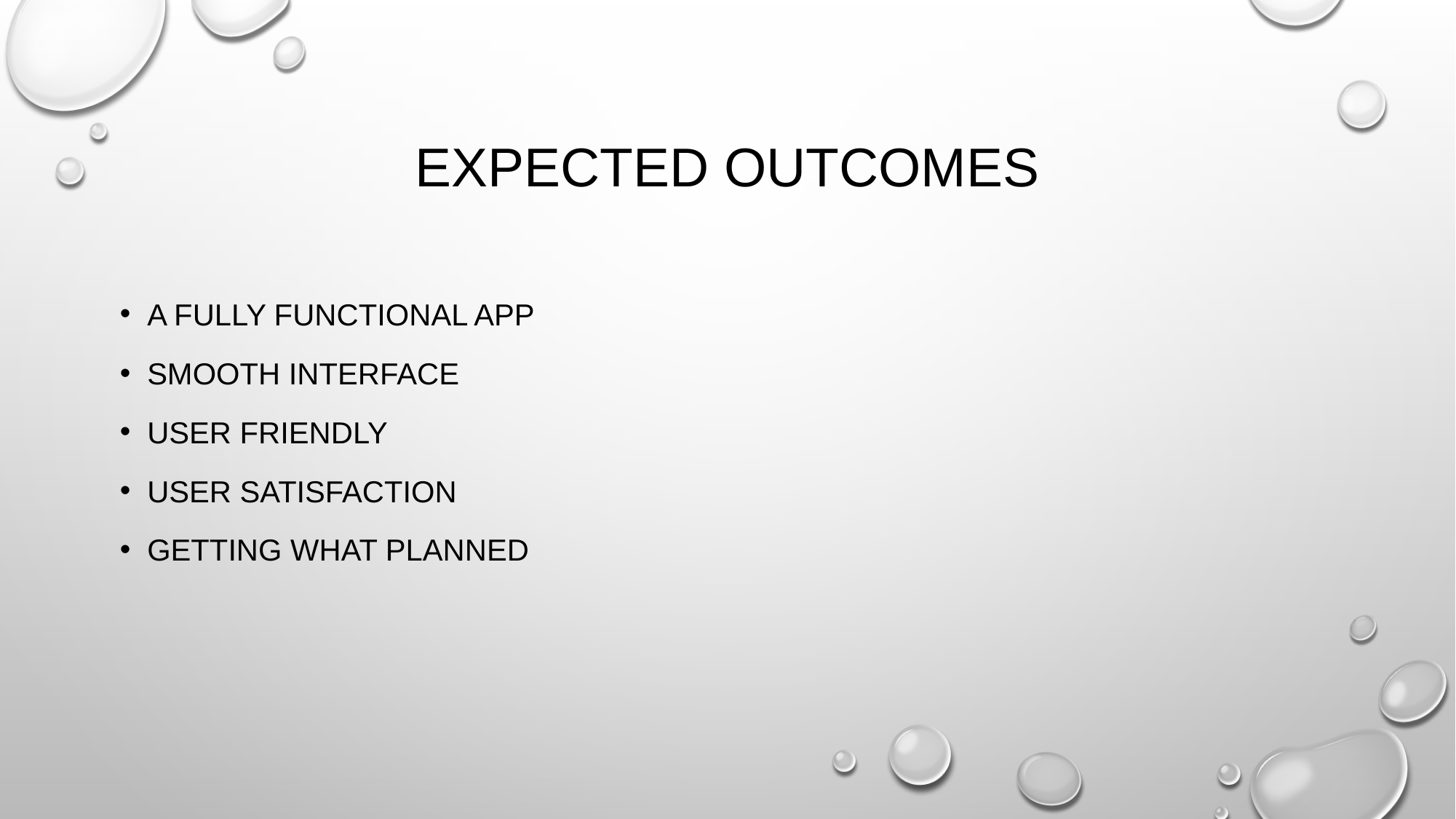

# Expected outcomes
A fully functional app
Smooth interface
User friendly
User satisfaction
Getting what planned